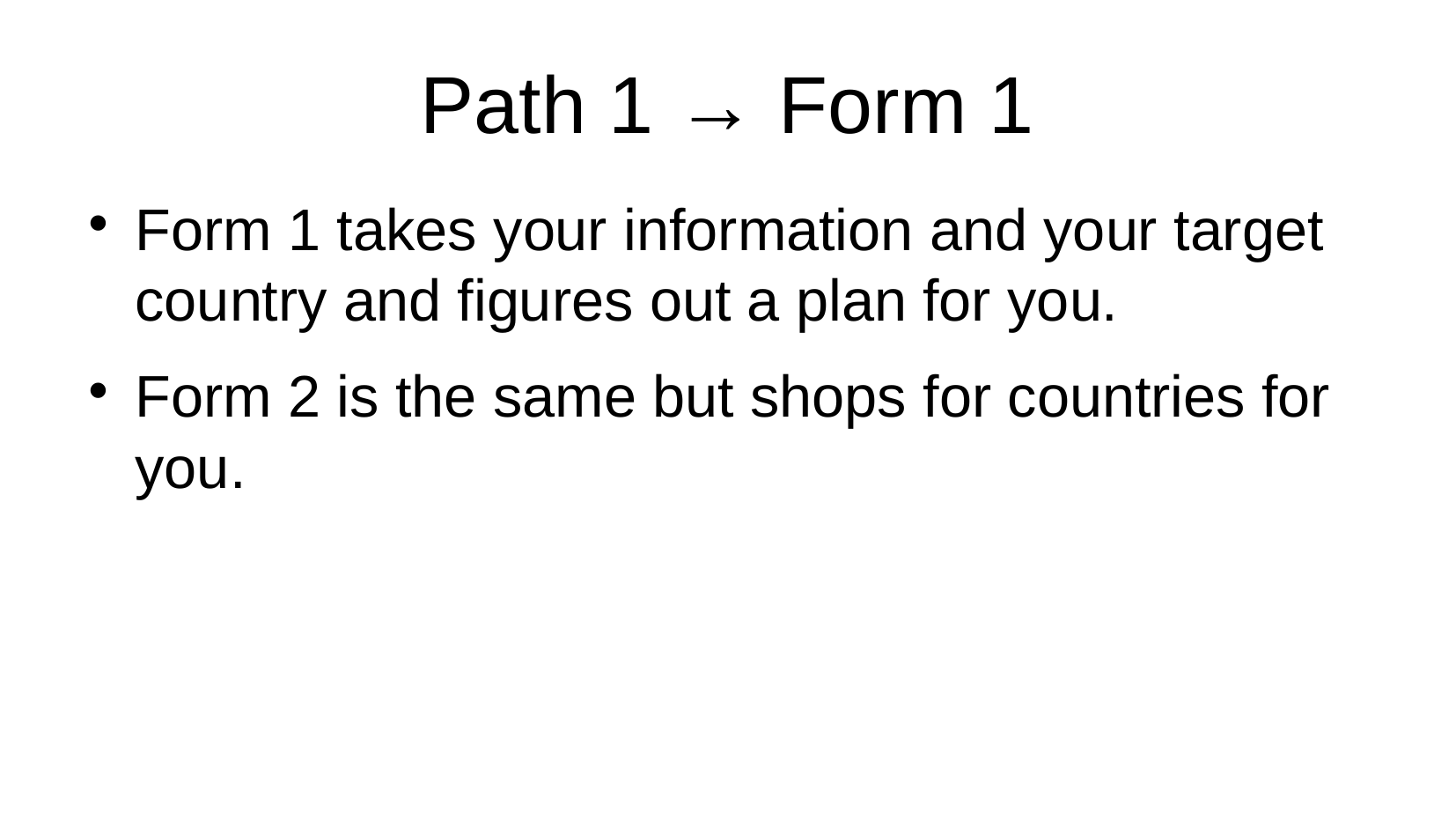

# Path 1 → Form 1
Form 1 takes your information and your target country and figures out a plan for you.
Form 2 is the same but shops for countries for you.